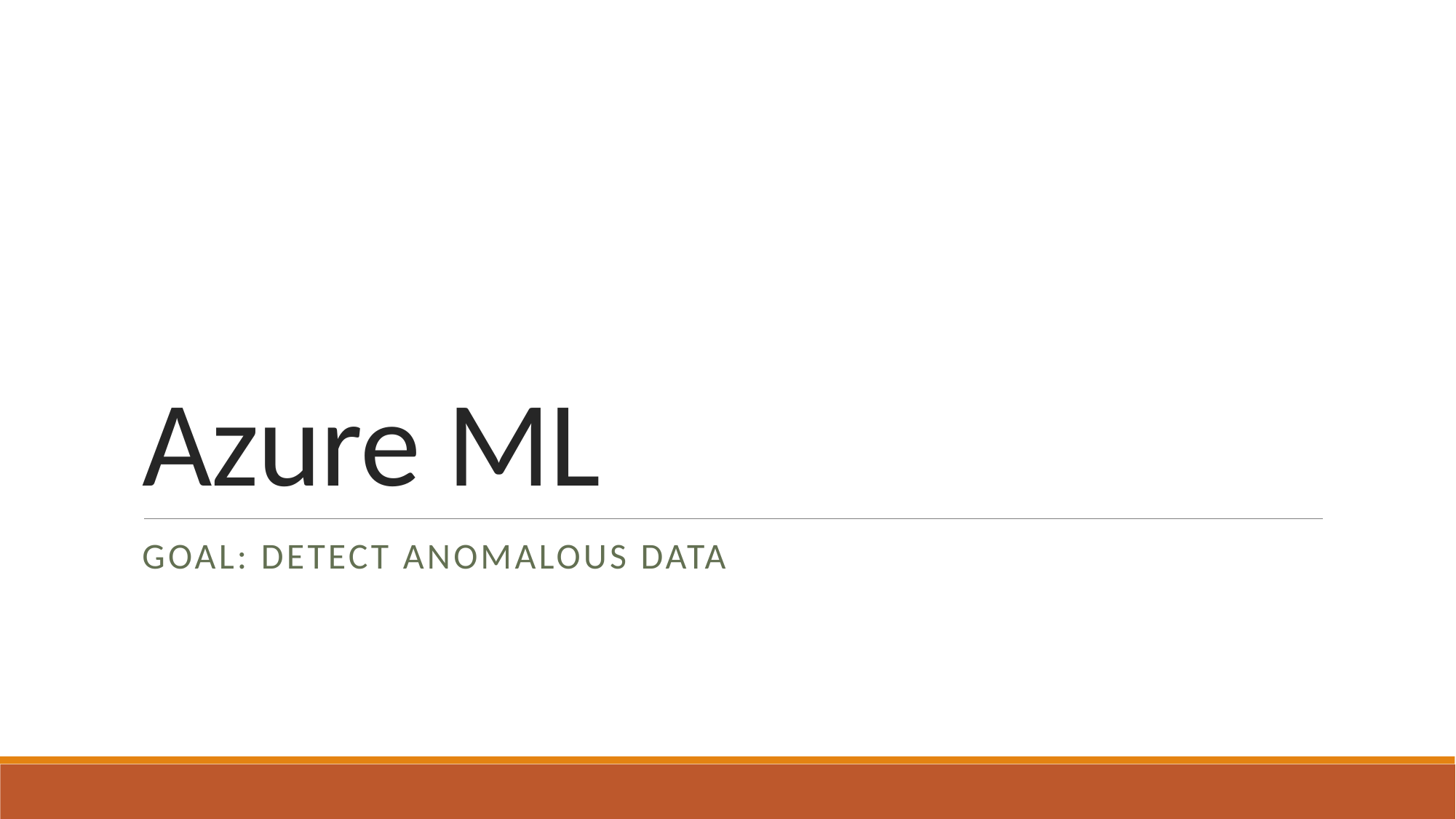

# Azure ML
Goal: detect anomalous data